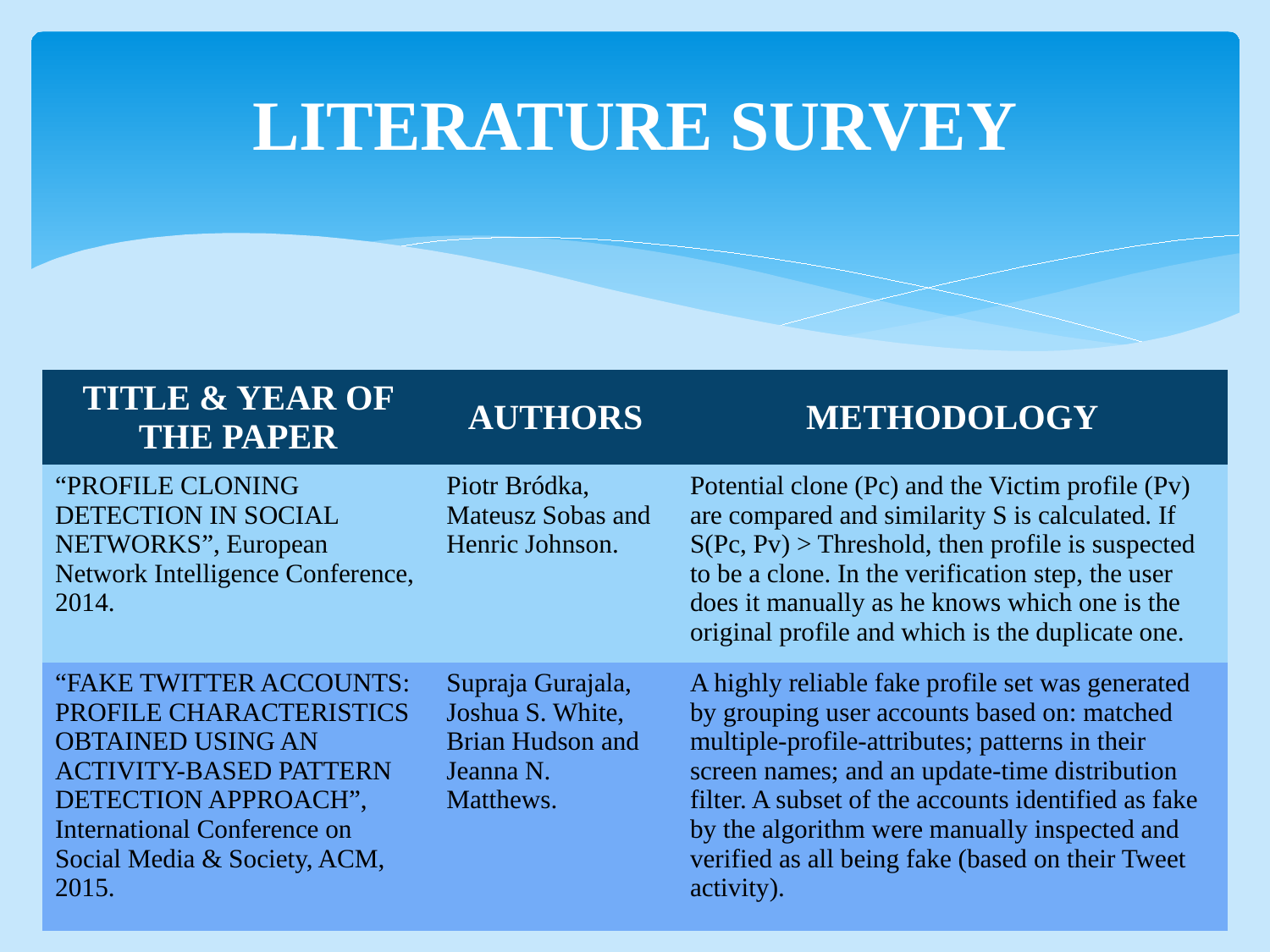

# LITERATURE SURVEY
| TITLE & YEAR OF THE PAPER | AUTHORS | METHODOLOGY |
| --- | --- | --- |
| “PROFILE CLONING DETECTION IN SOCIAL NETWORKS”, European Network Intelligence Conference, 2014. | Piotr Bródka, Mateusz Sobas and Henric Johnson. | Potential clone (Pc) and the Victim profile (Pv) are compared and similarity S is calculated. If S(Pc, Pv) > Threshold, then profile is suspected to be a clone. In the verification step, the user does it manually as he knows which one is the original profile and which is the duplicate one. |
| “FAKE TWITTER ACCOUNTS: PROFILE CHARACTERISTICS OBTAINED USING AN ACTIVITY-BASED PATTERN DETECTION APPROACH”, International Conference on Social Media & Society, ACM, 2015. | Supraja Gurajala, Joshua S. White, Brian Hudson and Jeanna N. Matthews. | A highly reliable fake profile set was generated by grouping user accounts based on: matched multiple-profile-attributes; patterns in their screen names; and an update-time distribution filter. A subset of the accounts identified as fake by the algorithm were manually inspected and verified as all being fake (based on their Tweet activity). |